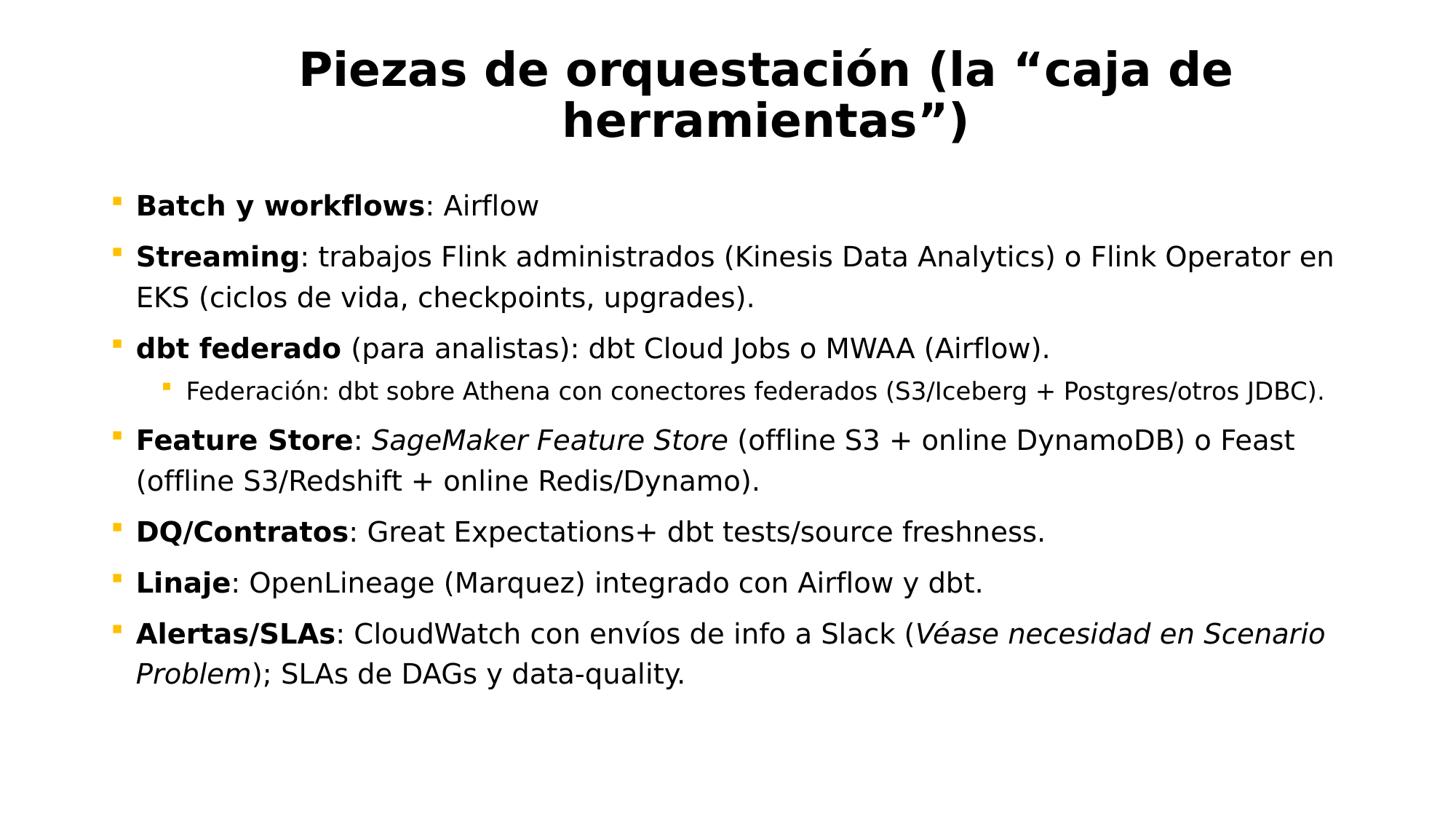

# Piezas de orquestación (la “caja de herramientas”)
Batch y workflows: Airflow
Streaming: trabajos Flink administrados (Kinesis Data Analytics) o Flink Operator en EKS (ciclos de vida, checkpoints, upgrades).
dbt federado (para analistas): dbt Cloud Jobs o MWAA (Airflow).
Federación: dbt sobre Athena con conectores federados (S3/Iceberg + Postgres/otros JDBC).
Feature Store: SageMaker Feature Store (offline S3 + online DynamoDB) o Feast (offline S3/Redshift + online Redis/Dynamo).
DQ/Contratos: Great Expectations+ dbt tests/source freshness.
Linaje: OpenLineage (Marquez) integrado con Airflow y dbt.
Alertas/SLAs: CloudWatch con envíos de info a Slack (Véase necesidad en Scenario Problem); SLAs de DAGs y data-quality.